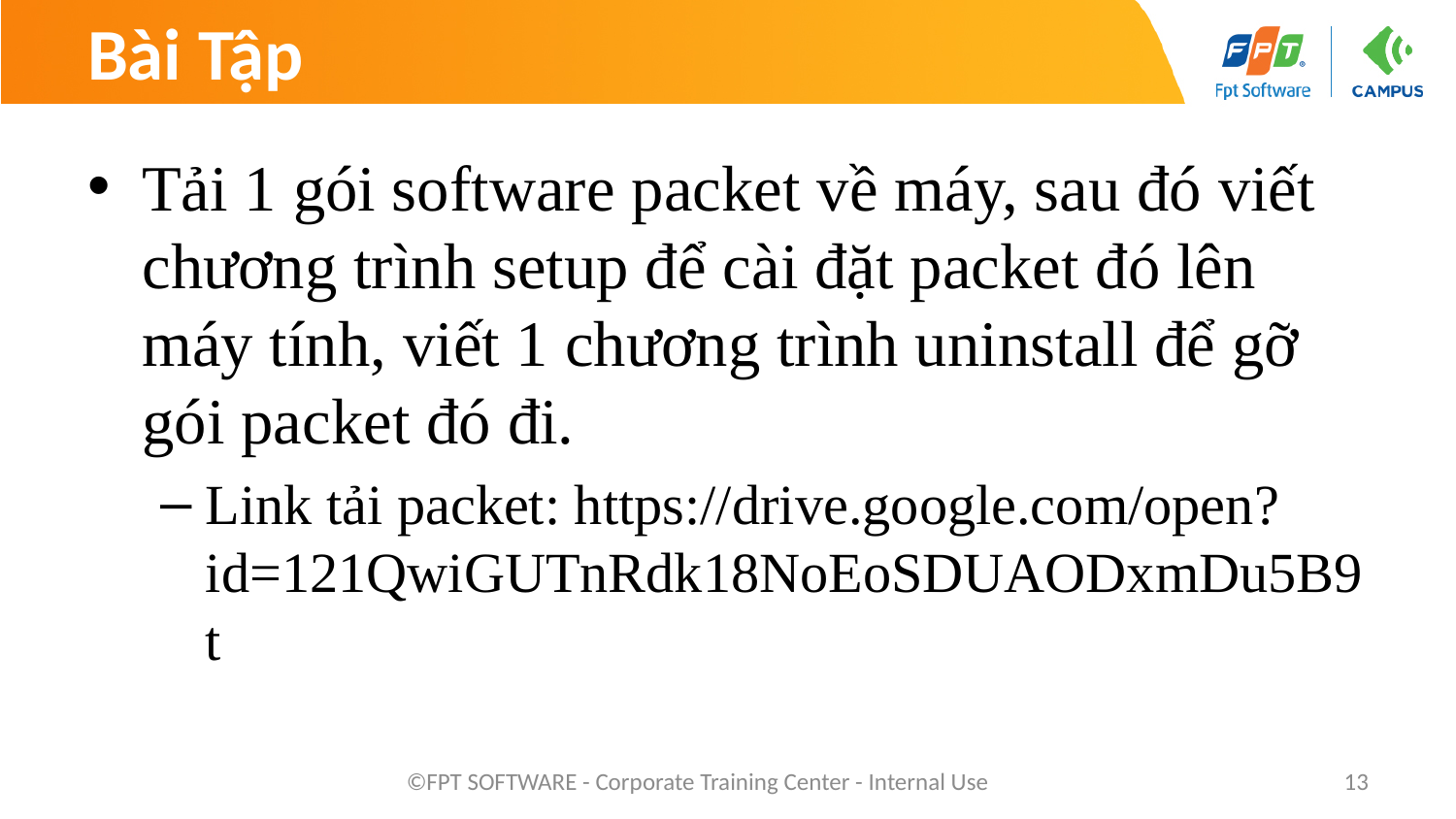

# Bài Tập
Tải 1 gói software packet về máy, sau đó viết chương trình setup để cài đặt packet đó lên máy tính, viết 1 chương trình uninstall để gỡ gói packet đó đi.
Link tải packet: https://drive.google.com/open?id=121QwiGUTnRdk18NoEoSDUAODxmDu5B9t
©FPT SOFTWARE - Corporate Training Center - Internal Use
13